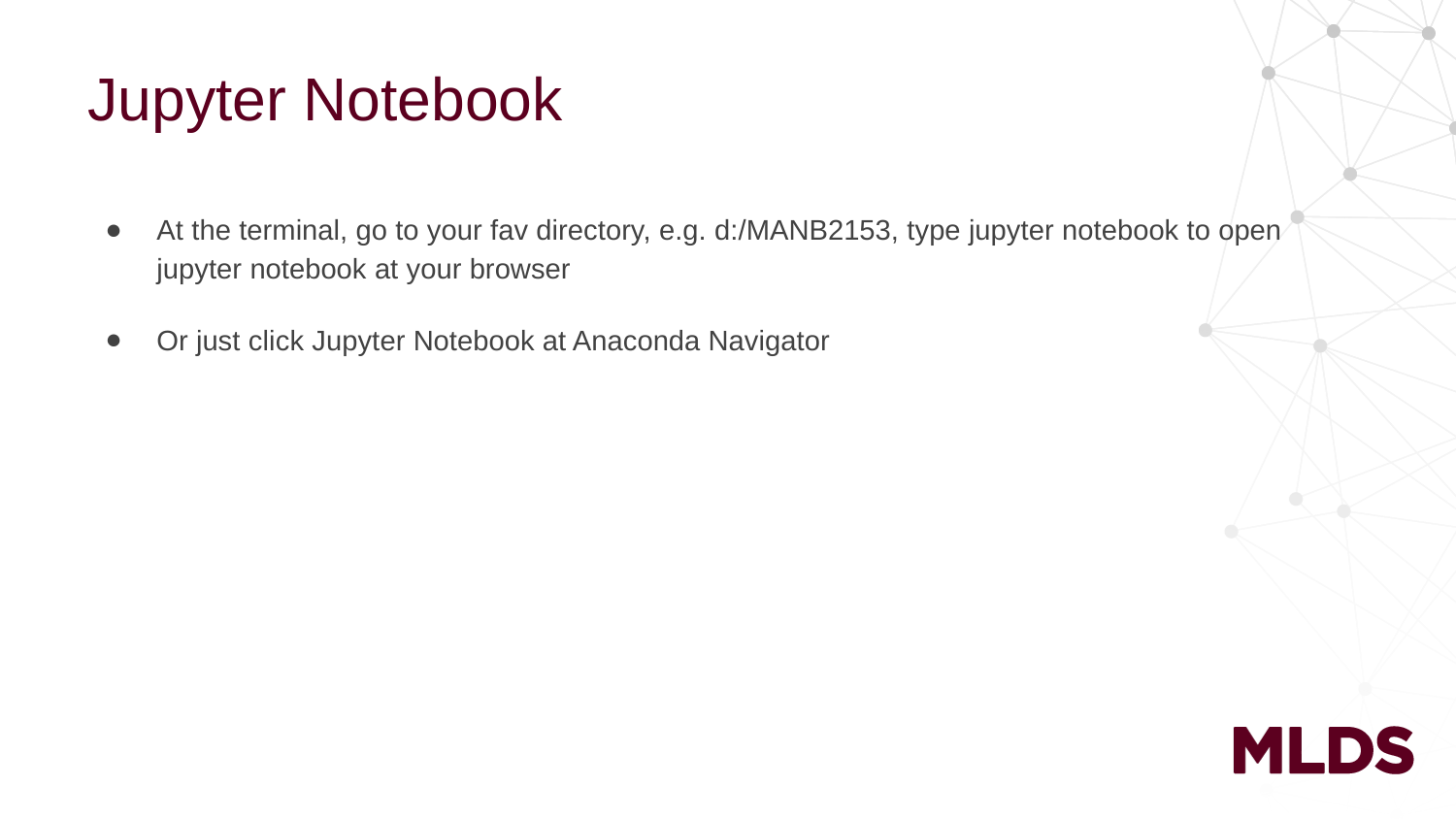

# Jupyter Notebook
At the terminal, go to your fav directory, e.g. d:/MANB2153, type jupyter notebook to open jupyter notebook at your browser
Or just click Jupyter Notebook at Anaconda Navigator